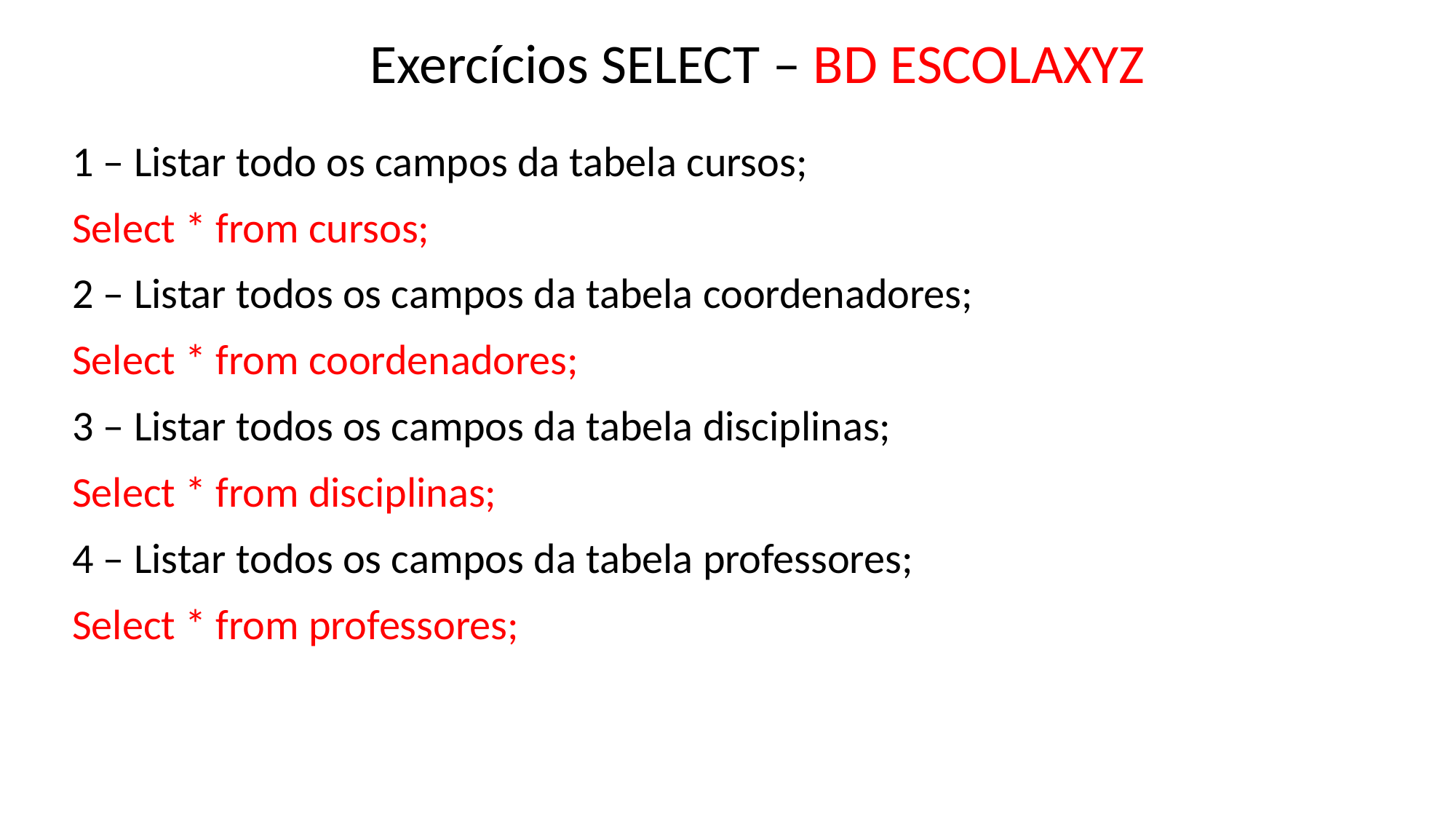

# Exercícios SELECT – BD ESCOLAXYZ
1 – Listar todo os campos da tabela cursos;
Select * from cursos;
2 – Listar todos os campos da tabela coordenadores;
Select * from coordenadores;
3 – Listar todos os campos da tabela disciplinas;
Select * from disciplinas;
4 – Listar todos os campos da tabela professores;
Select * from professores;